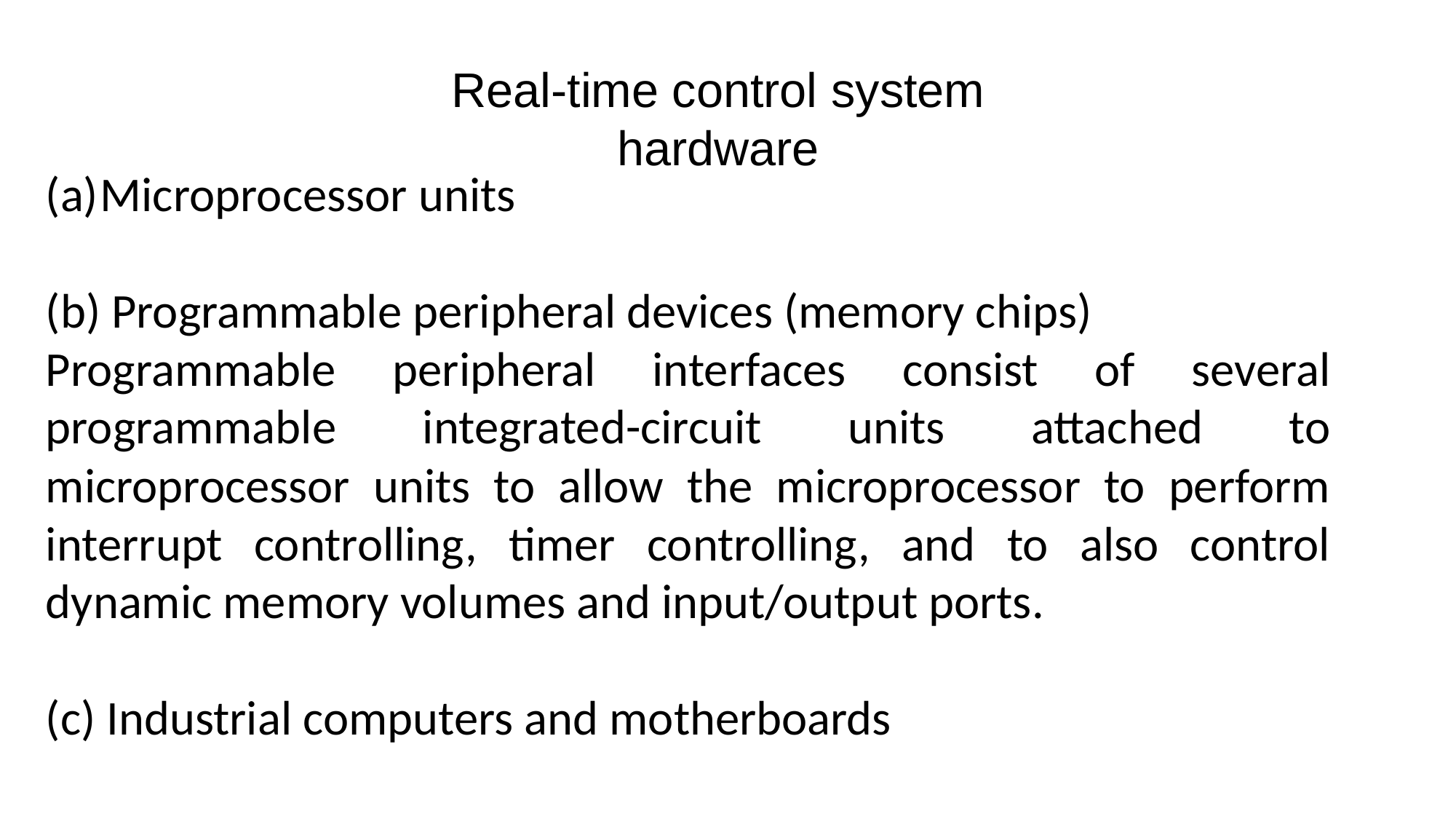

Real-time control system hardware
Microprocessor units

(b) Programmable peripheral devices (memory chips)
Programmable peripheral interfaces consist of several programmable integrated-circuit units attached to microprocessor units to allow the microprocessor to perform interrupt controlling, timer controlling, and to also control dynamic memory volumes and input/output ports.

(c) Industrial computers and motherboards